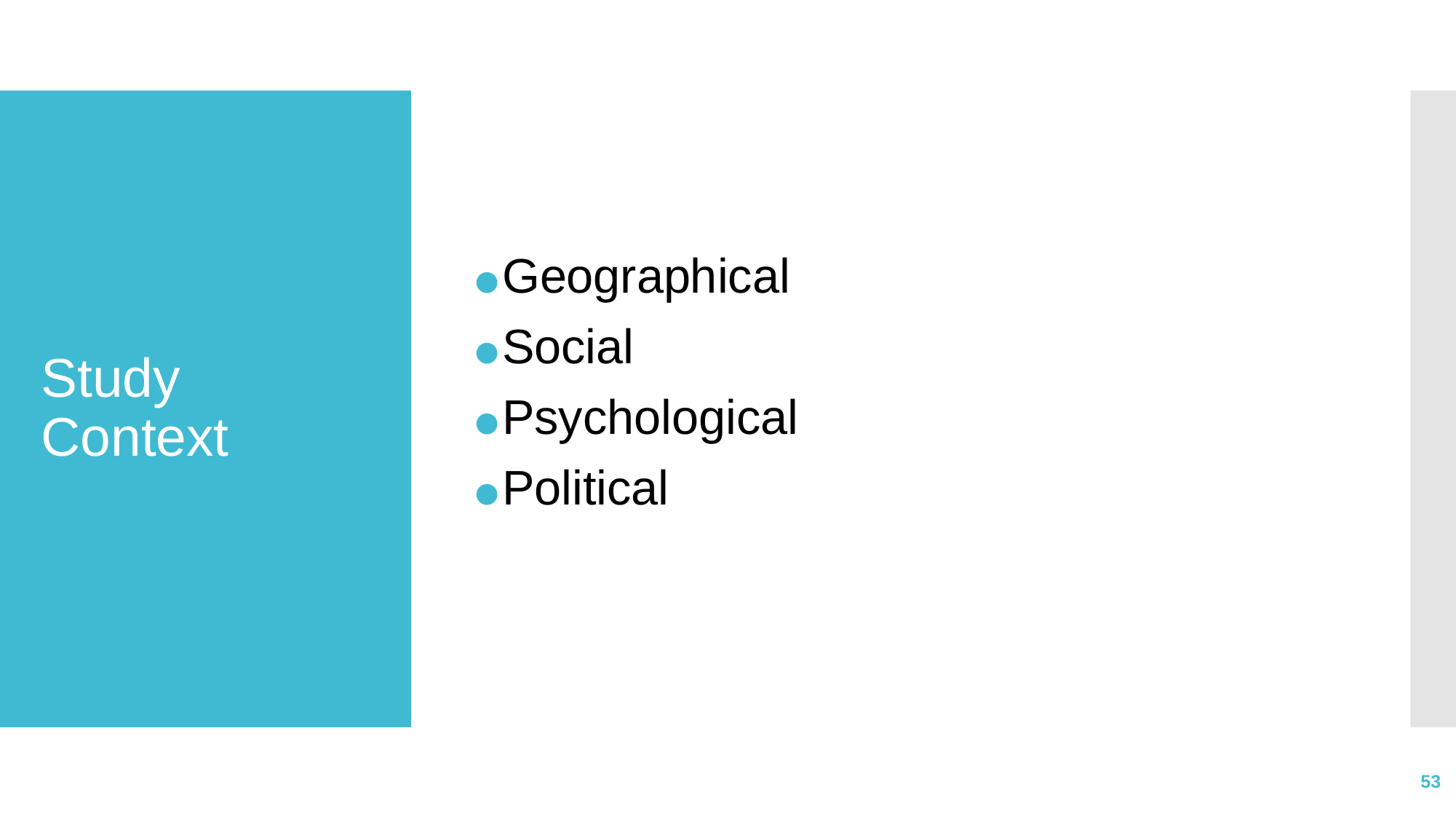

Geographical
Social
Psychological
Political

# Study Context
53